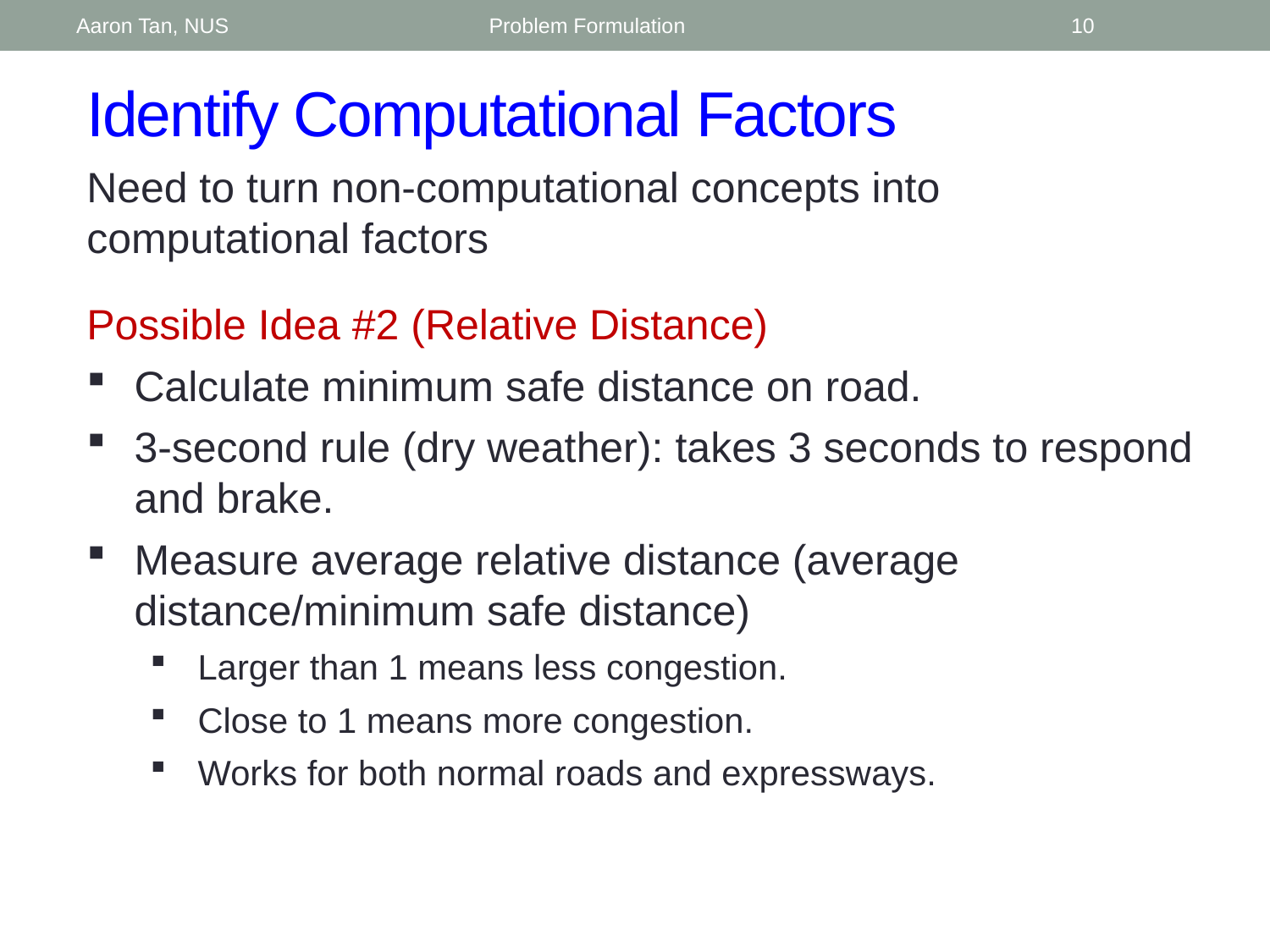

Aaron Tan, NUS
Problem Formulation
10
# Identify Computational Factors
Need to turn non-computational concepts into computational factors
Possible Idea #2 (Relative Distance)
Calculate minimum safe distance on road.
3-second rule (dry weather): takes 3 seconds to respond and brake.
Measure average relative distance (average distance/minimum safe distance)
Larger than 1 means less congestion.
Close to 1 means more congestion.
Works for both normal roads and expressways.